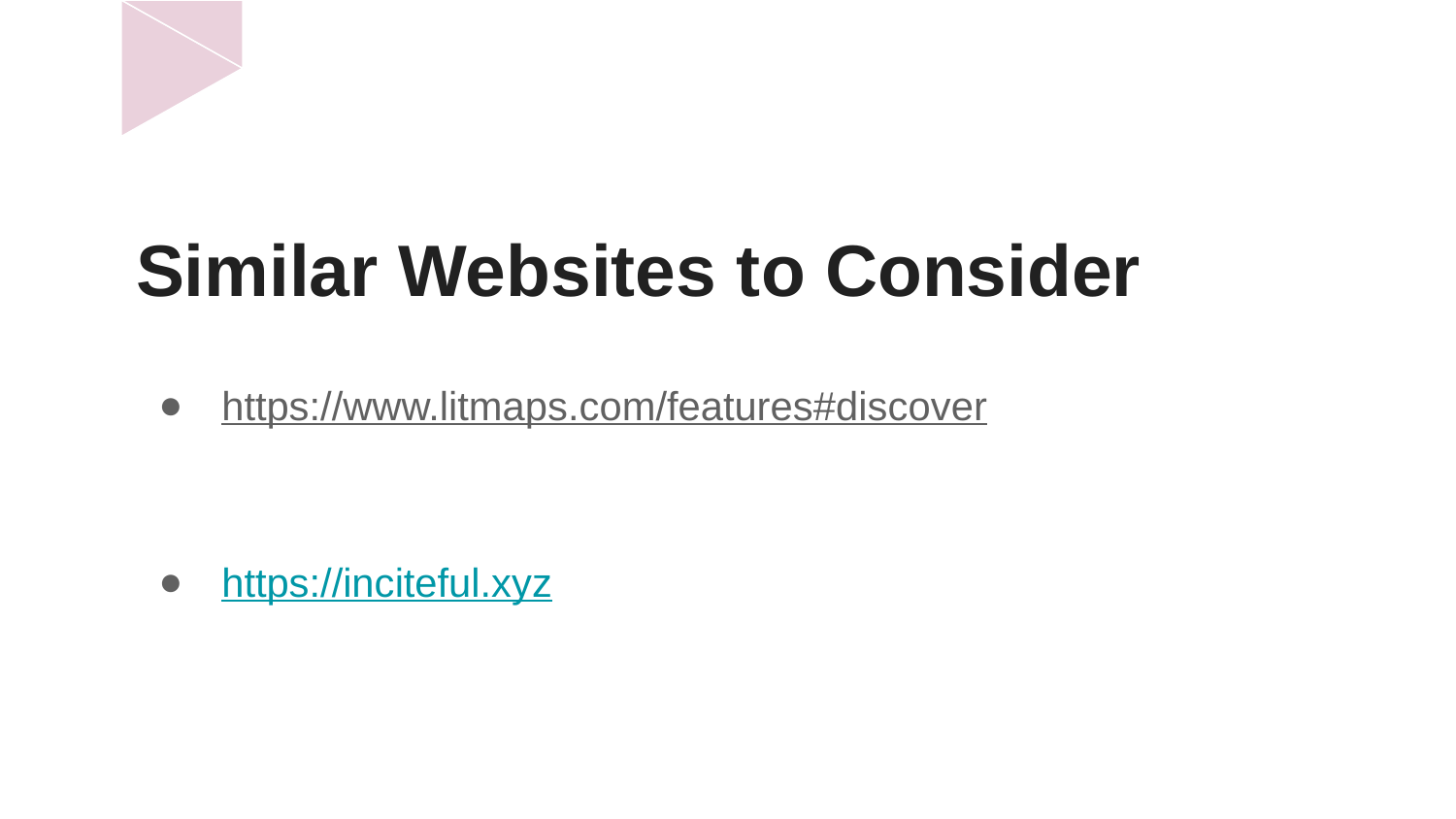

# Similar Websites to Consider
https://www.litmaps.com/features#discover

https://inciteful.xyz